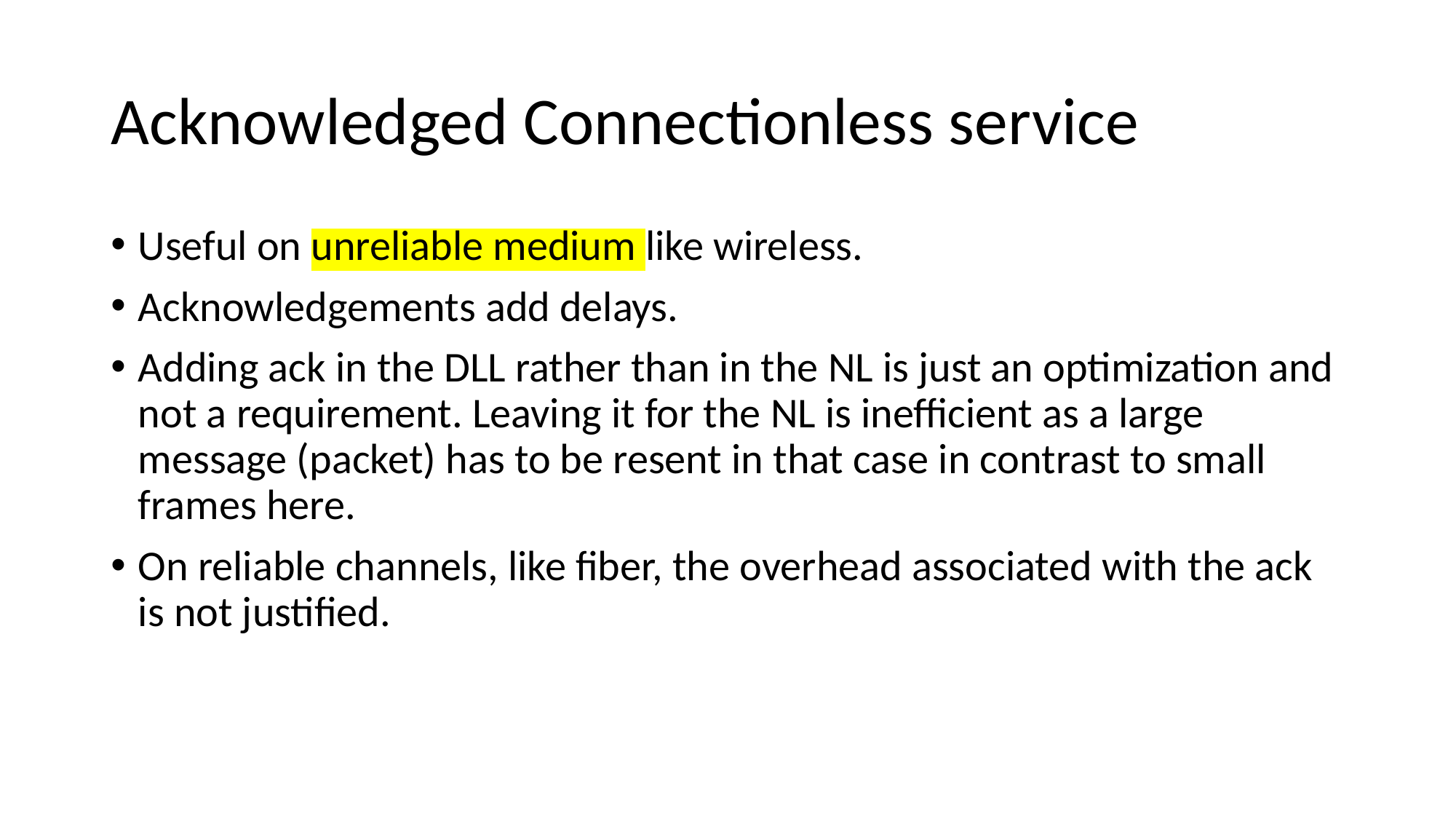

# Acknowledged Connectionless service
Useful on unreliable medium like wireless.
Acknowledgements add delays.
Adding ack in the DLL rather than in the NL is just an optimization and not a requirement. Leaving it for the NL is inefficient as a large message (packet) has to be resent in that case in contrast to small frames here.
On reliable channels, like fiber, the overhead associated with the ack is not justified.